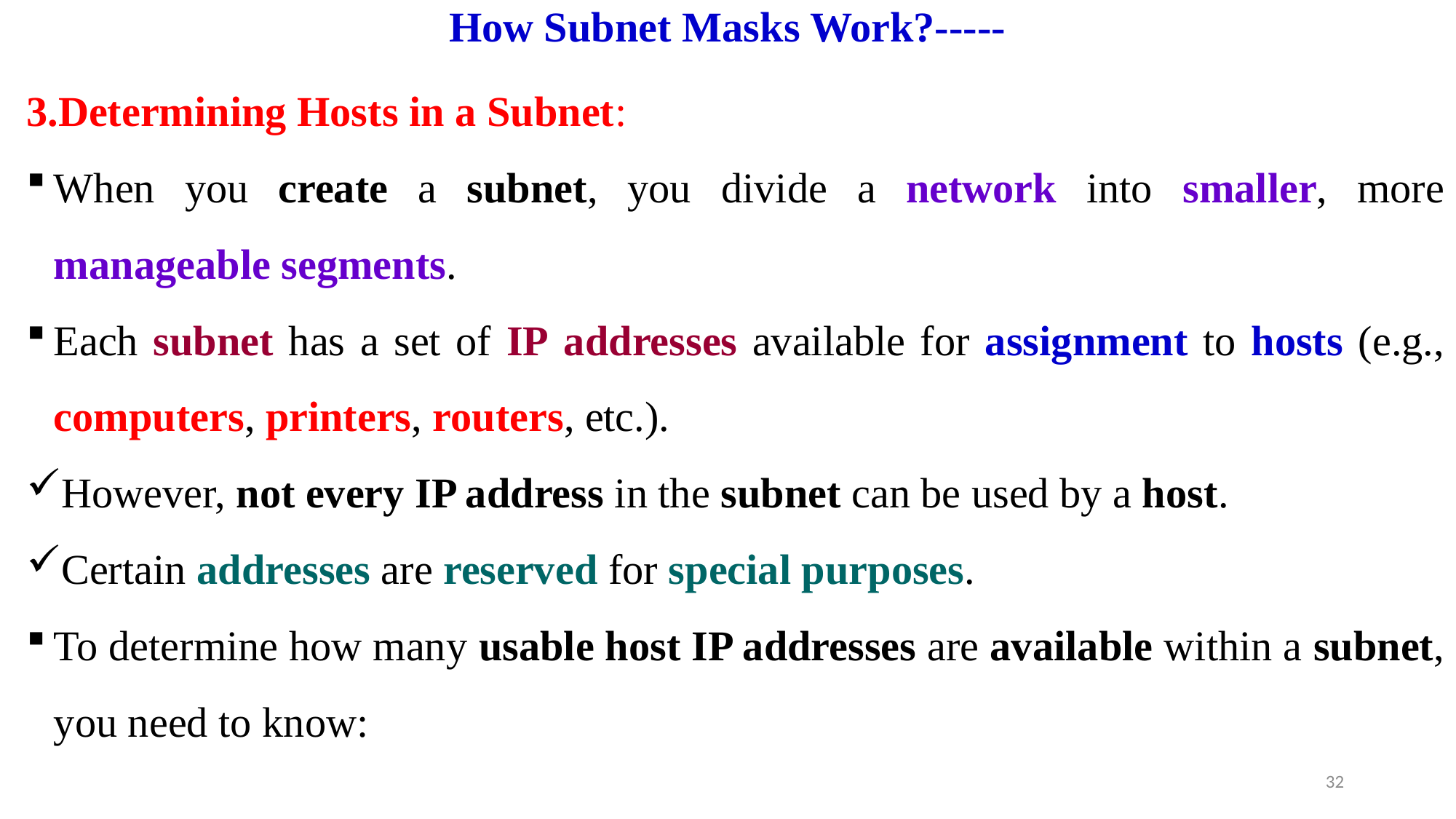

# How Subnet Masks Work?-----
Determining Hosts in a Subnet:
When you create a subnet, you divide a network into smaller, more manageable segments.
Each subnet has a set of IP addresses available for assignment to hosts (e.g., computers, printers, routers, etc.).
However, not every IP address in the subnet can be used by a host.
Certain addresses are reserved for special purposes.
To determine how many usable host IP addresses are available within a subnet, you need to know:
32